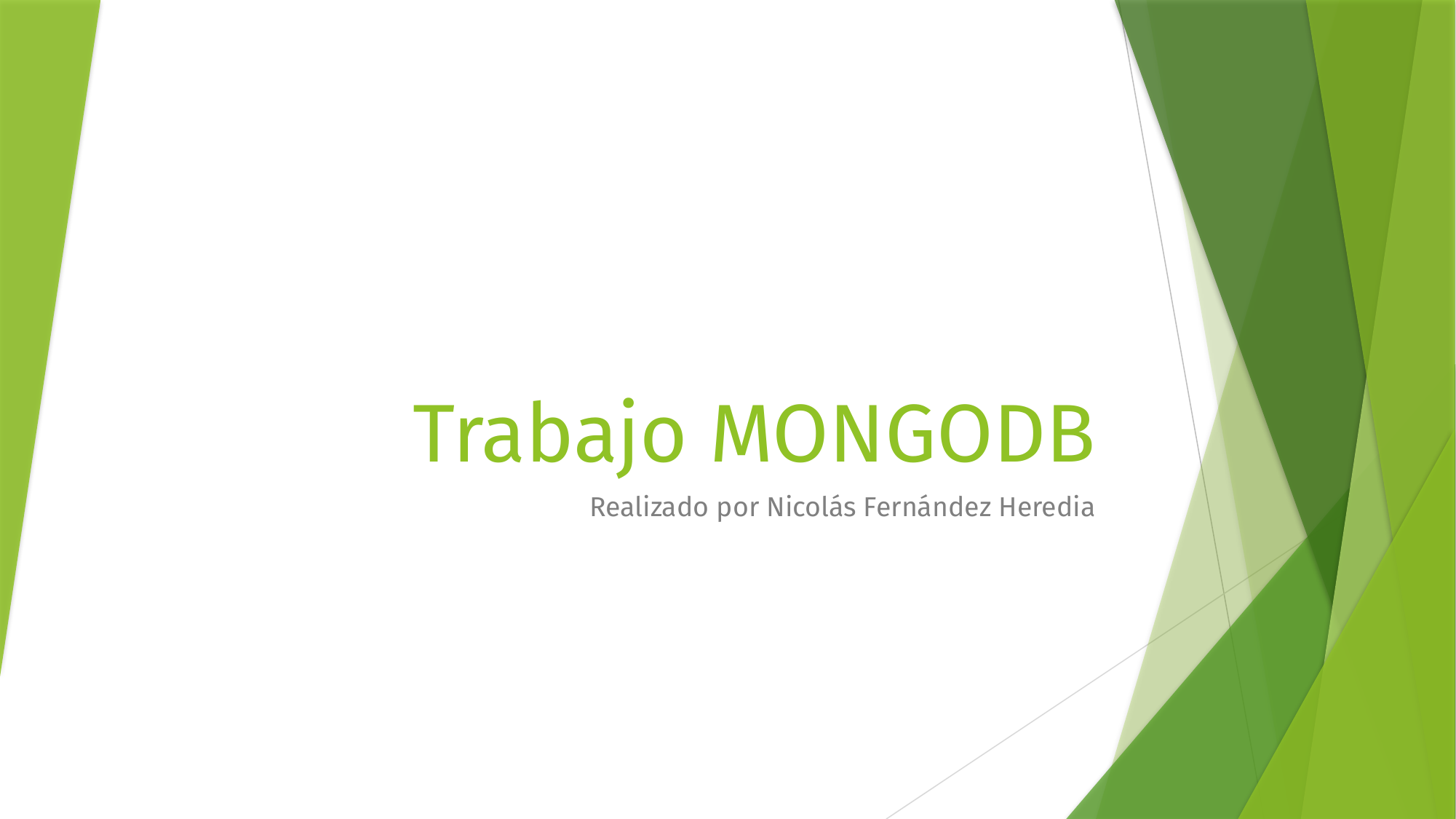

# Trabajo MONGODB
Realizado por Nicolás Fernández Heredia